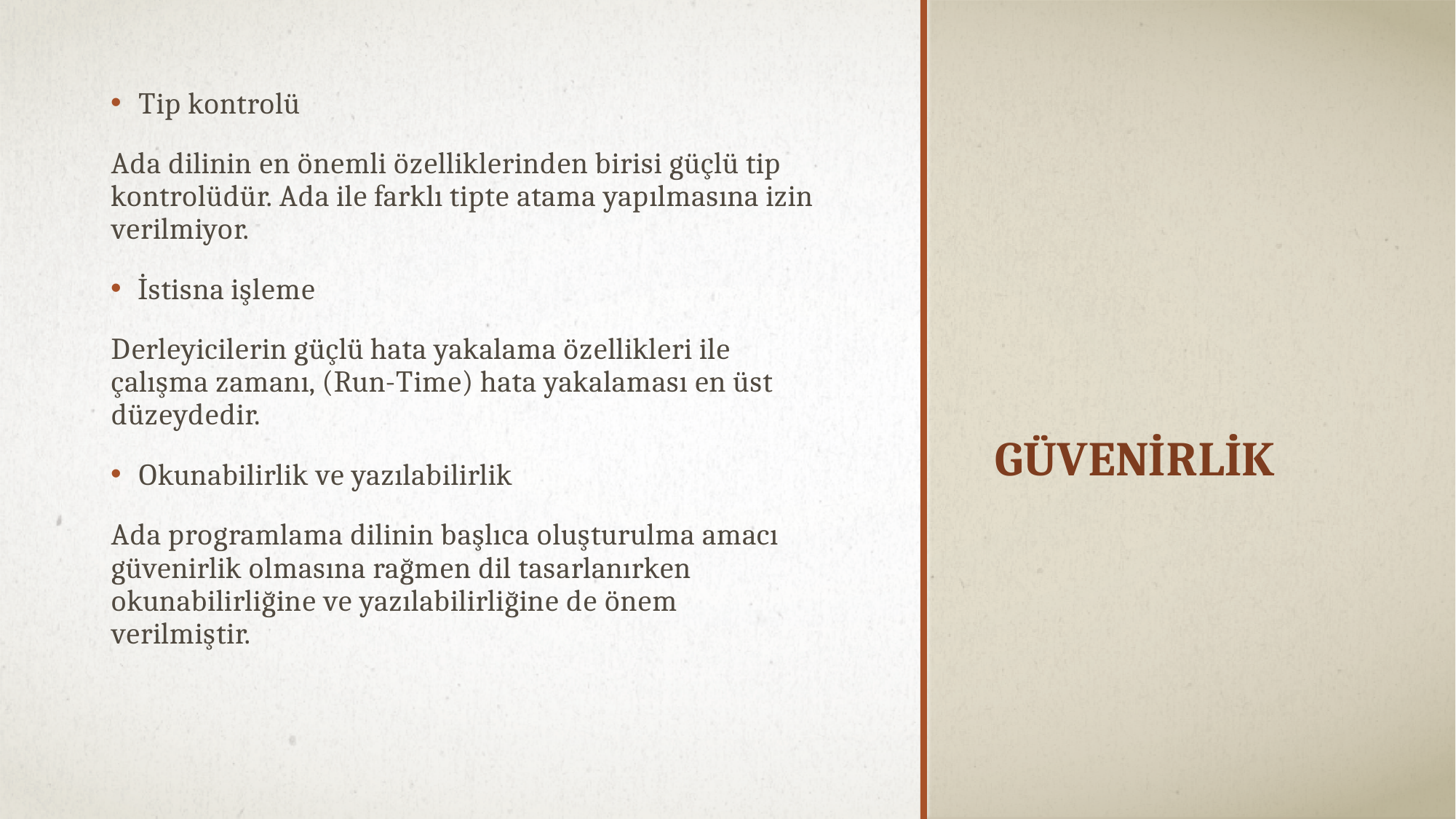

Tip kontrolü
Ada dilinin en önemli özelliklerinden birisi güçlü tip kontrolüdür. Ada ile farklı tipte atama yapılmasına izin verilmiyor.
İstisna işleme
Derleyicilerin güçlü hata yakalama özellikleri ile çalışma zamanı, (Run-Time) hata yakalaması en üst düzeydedir.
Okunabilirlik ve yazılabilirlik
Ada programlama dilinin başlıca oluşturulma amacı güvenirlik olmasına rağmen dil tasarlanırken okunabilirliğine ve yazılabilirliğine de önem verilmiştir.
# Güvenirlik